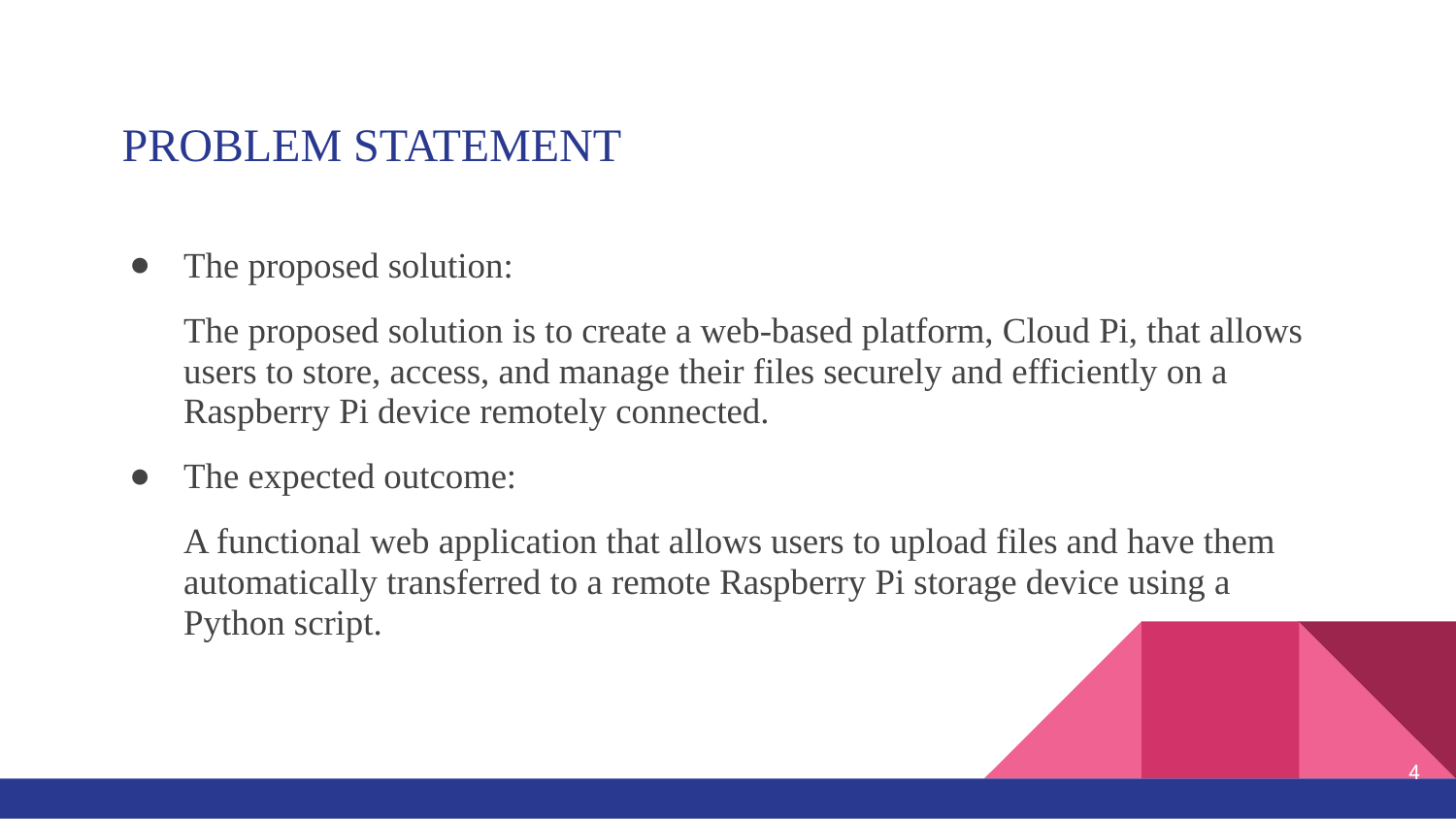

# PROBLEM STATEMENT
The proposed solution:
The proposed solution is to create a web-based platform, Cloud Pi, that allows users to store, access, and manage their files securely and efficiently on a Raspberry Pi device remotely connected.
The expected outcome:
A functional web application that allows users to upload files and have them automatically transferred to a remote Raspberry Pi storage device using a Python script.
4